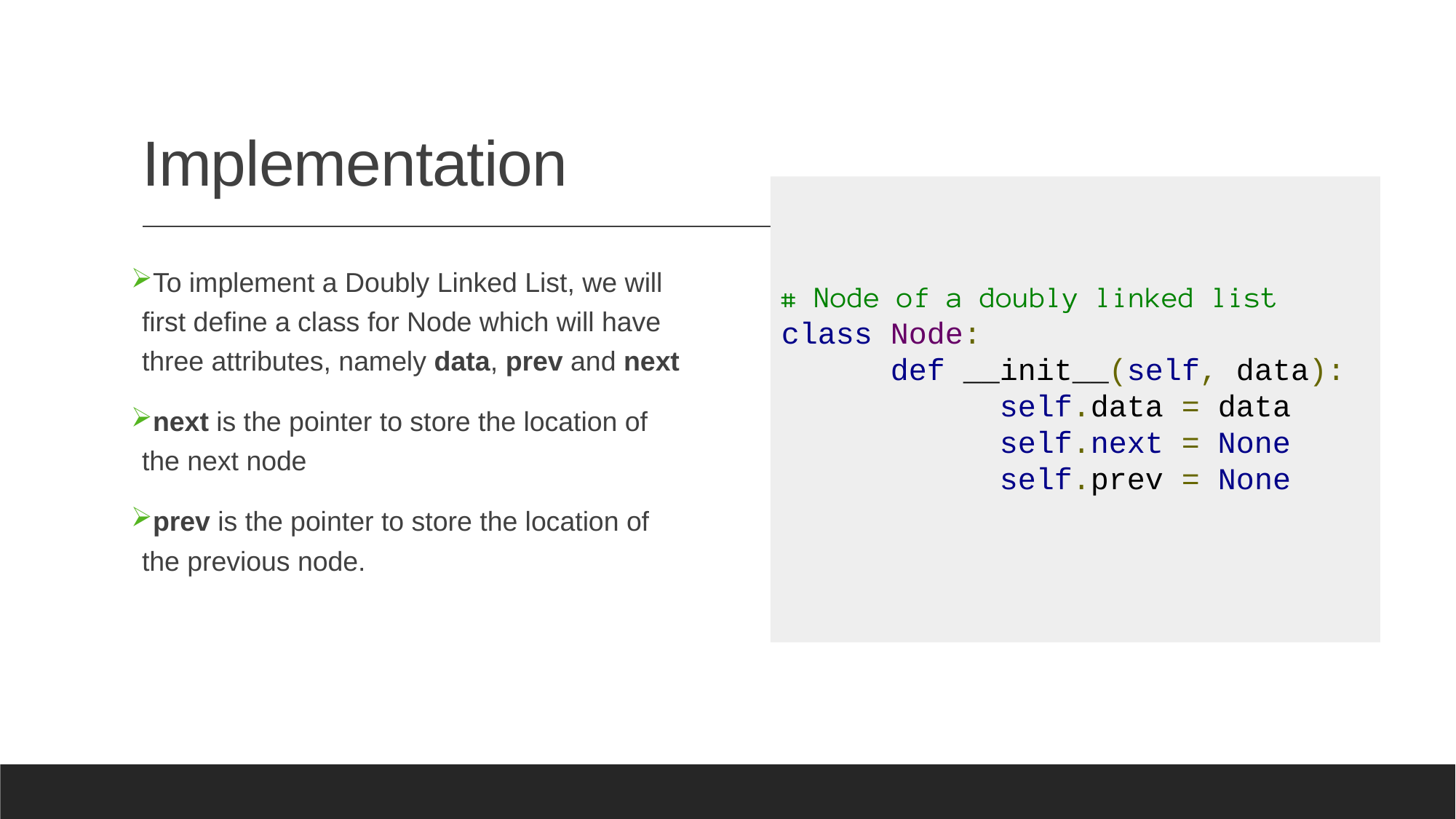

# Implementation
To implement a Doubly Linked List, we will first define a class for Node which will have three attributes, namely data, prev and next
next is the pointer to store the location of the next node
prev is the pointer to store the location of the previous node.
# Node of a doubly linked list
class Node:
	def __init__(self, data):
		self.data = data
		self.next = None
		self.prev = None